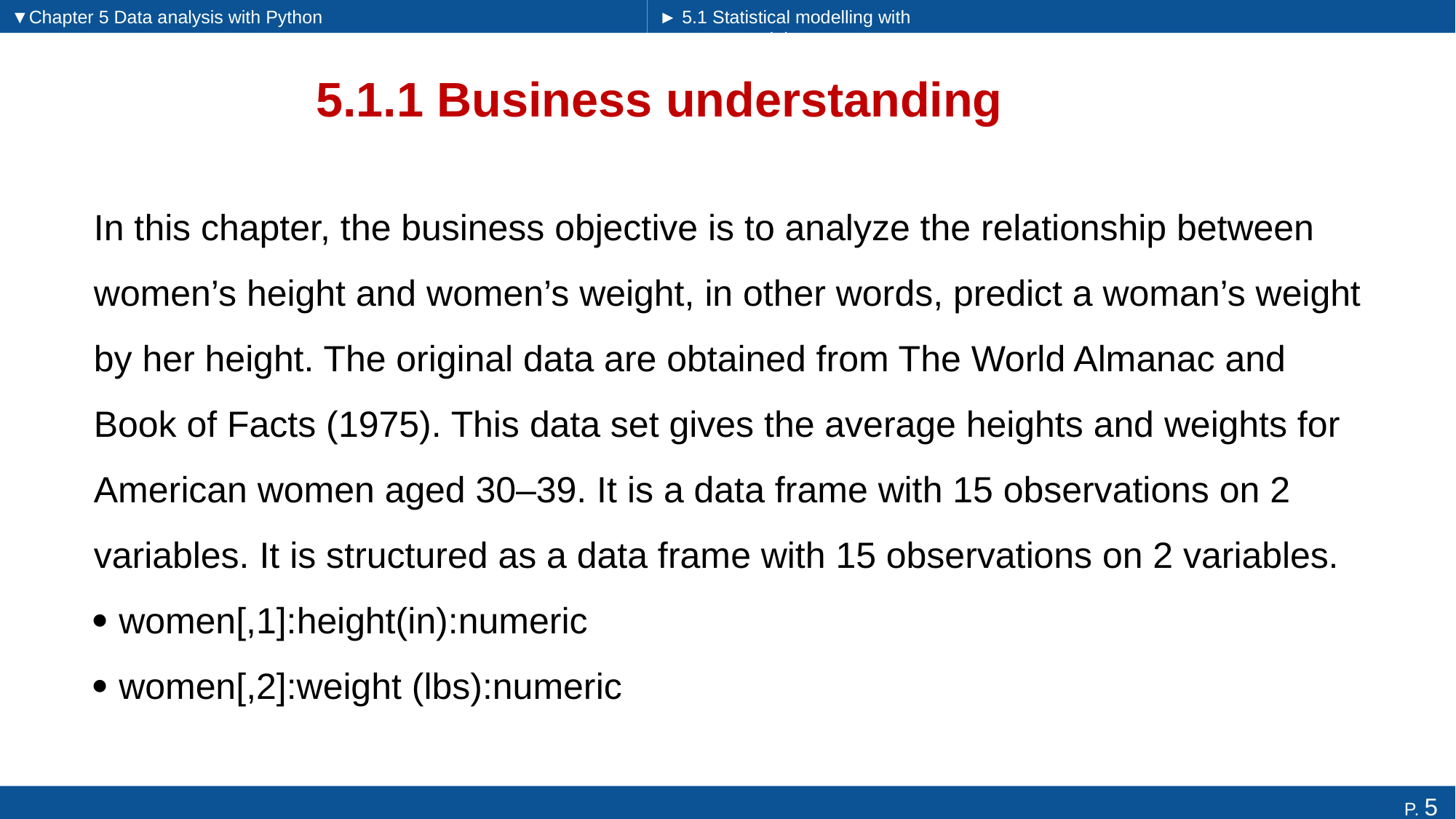

▼Chapter 5 Data analysis with Python
► 5.1 Statistical modelling with statsmodels
# 5.1.1 Business understanding
In this chapter, the business objective is to analyze the relationship between women’s height and women’s weight, in other words, predict a woman’s weight by her height. The original data are obtained from The World Almanac and Book of Facts (1975). This data set gives the average heights and weights for American women aged 30–39. It is a data frame with 15 observations on 2 variables. It is structured as a data frame with 15 observations on 2 variables. • women[,1]:height(in):numeric
• women[,2]:weight (lbs):numeric